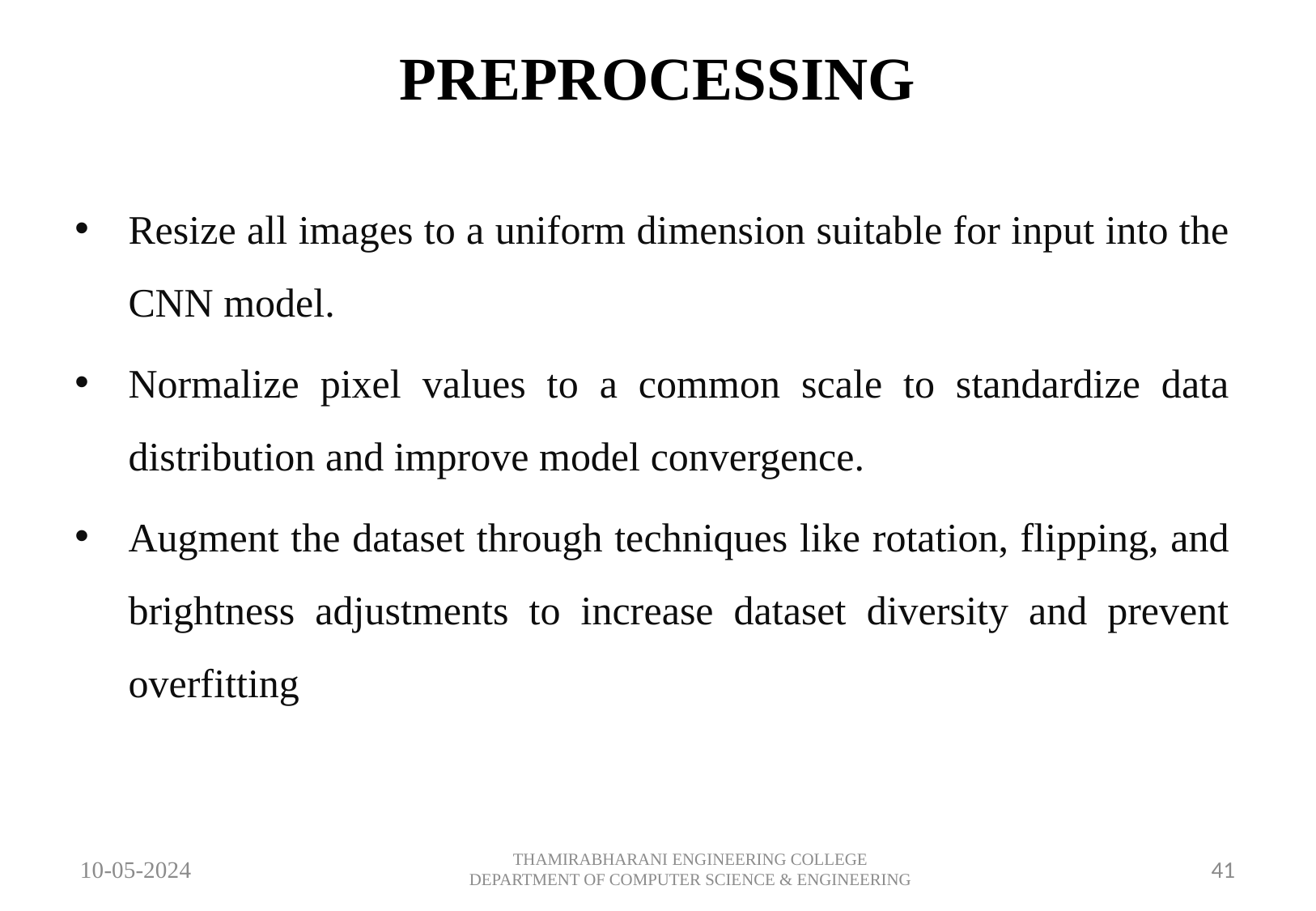

# PREPROCESSING
Resize all images to a uniform dimension suitable for input into the CNN model.
Normalize pixel values to a common scale to standardize data distribution and improve model convergence.
Augment the dataset through techniques like rotation, flipping, and brightness adjustments to increase dataset diversity and prevent overfitting
10-05-2024
THAMIRABHARANI ENGINEERING COLLEGE DEPARTMENT OF COMPUTER SCIENCE & ENGINEERING
41